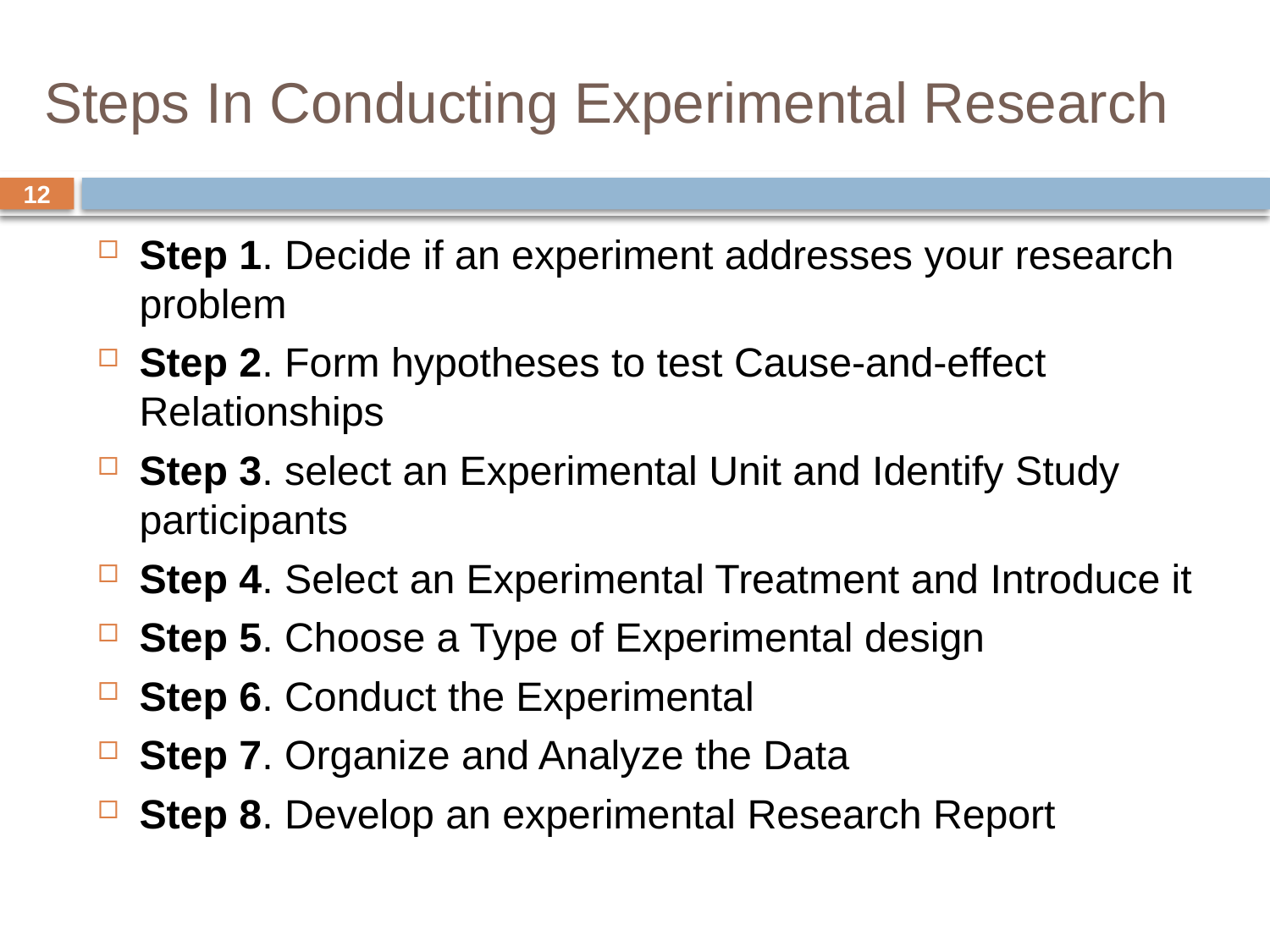

# Steps In Conducting Experimental Research
12
Step 1. Decide if an experiment addresses your research problem
Step 2. Form hypotheses to test Cause‐and‐effect Relationships
Step 3. select an Experimental Unit and Identify Study participants
Step 4. Select an Experimental Treatment and Introduce it
Step 5. Choose a Type of Experimental design
Step 6. Conduct the Experimental
Step 7. Organize and Analyze the Data
Step 8. Develop an experimental Research Report